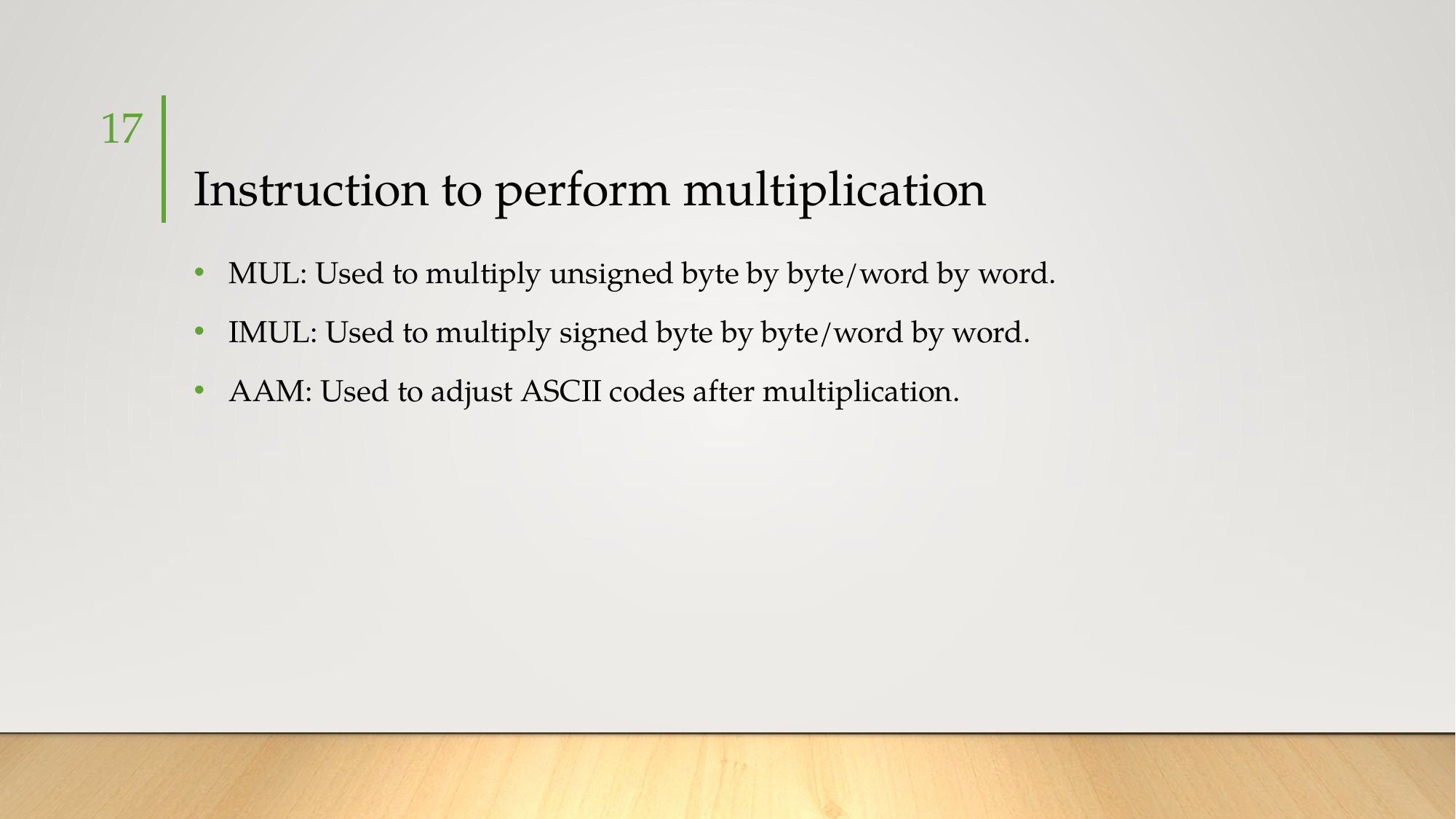

17
# Instruction to perform multiplication
 MUL: Used to multiply unsigned byte by byte/word by word.
 IMUL: Used to multiply signed byte by byte/word by word.
 AAM: Used to adjust ASCII codes after multiplication.